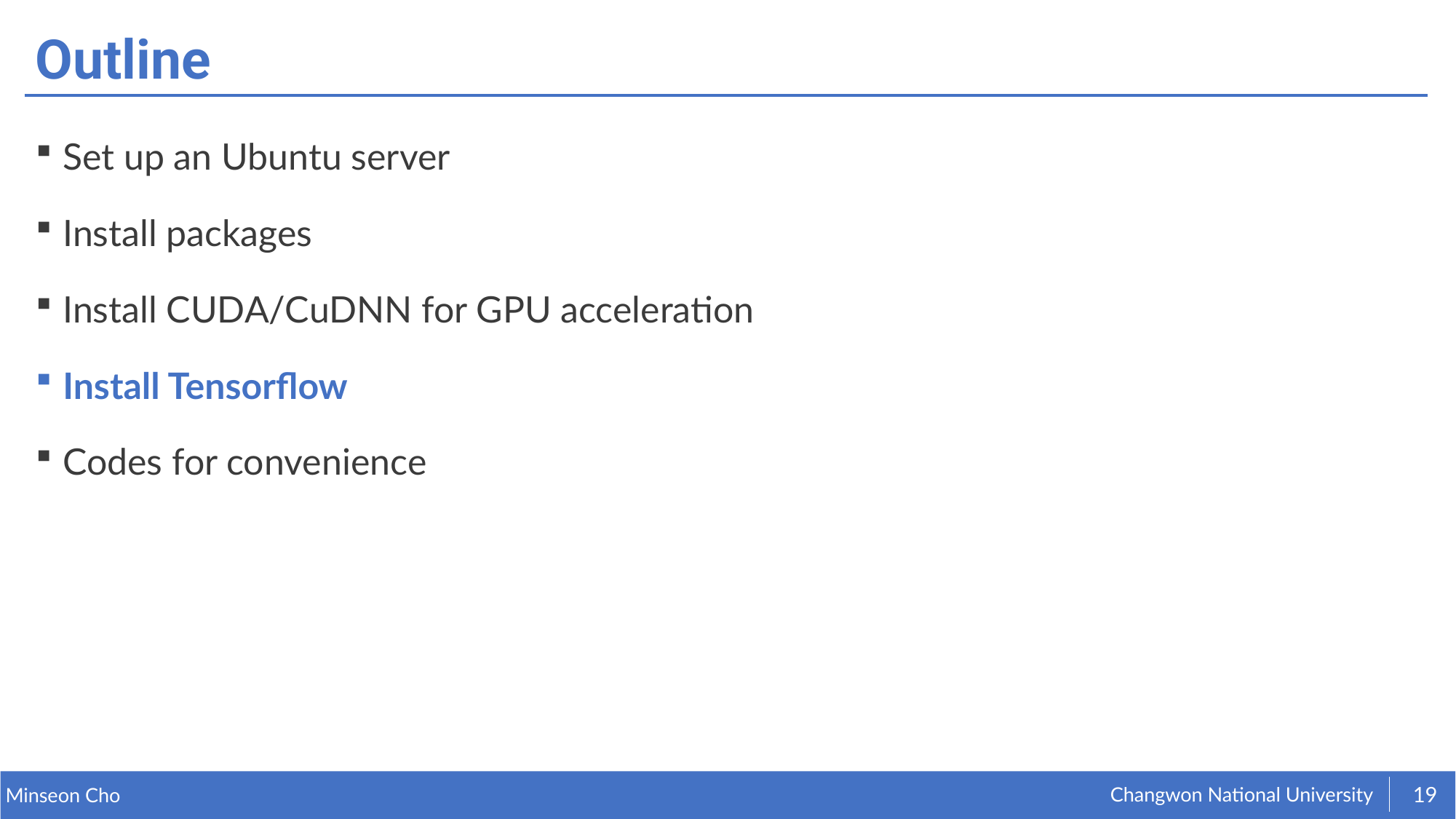

# Outline
Set up an Ubuntu server
Install packages
Install CUDA/CuDNN for GPU acceleration
Install Tensorflow
Codes for convenience

19